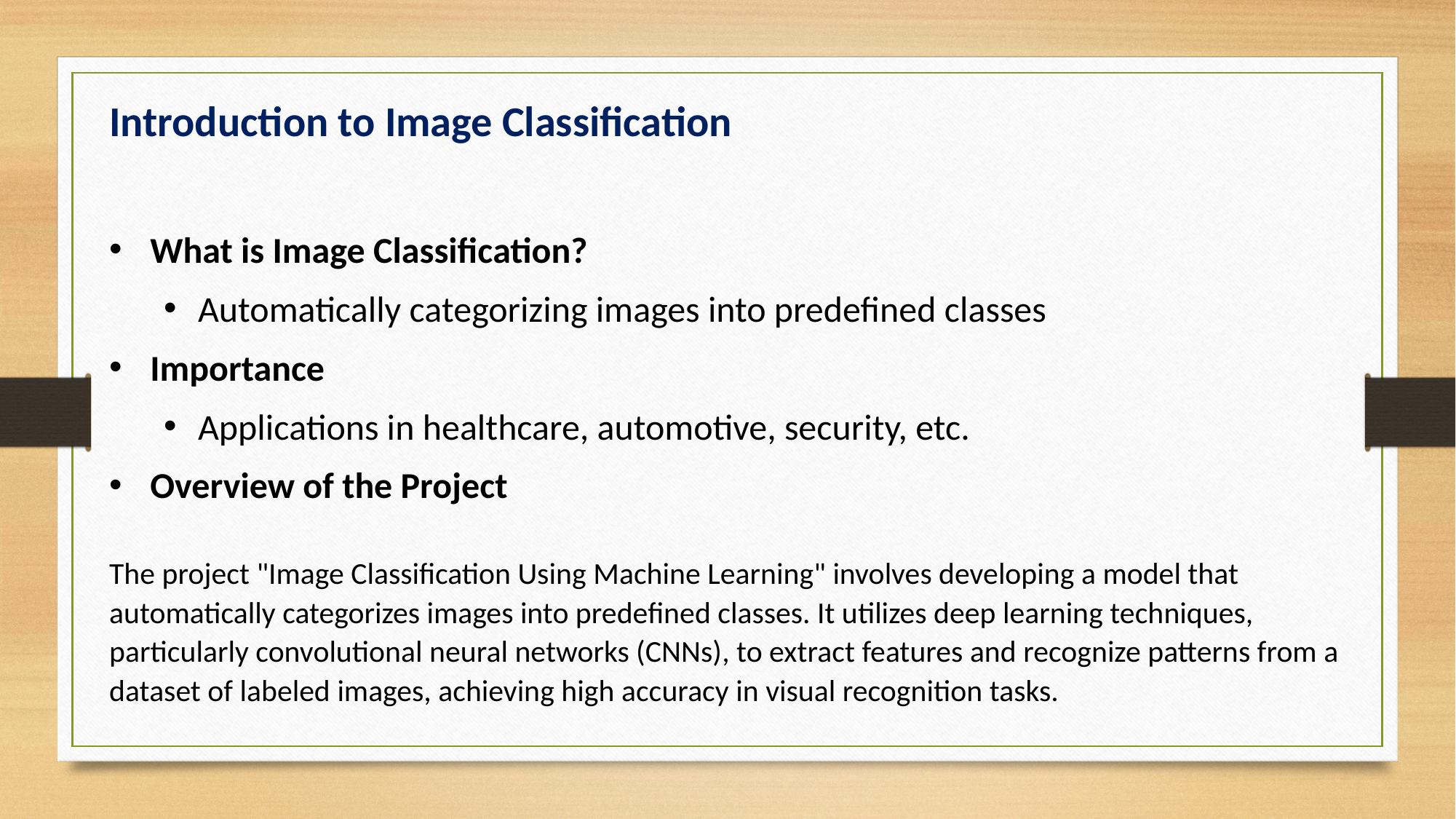

Introduction to Image Classification

What is Image Classification?
Automatically categorizing images into predefined classes
Importance
Applications in healthcare, automotive, security, etc.
Overview of the Project

The project "Image Classification Using Machine Learning" involves developing a model that automatically categorizes images into predefined classes. It utilizes deep learning techniques, particularly convolutional neural networks (CNNs), to extract features and recognize patterns from a dataset of labeled images, achieving high accuracy in visual recognition tasks.